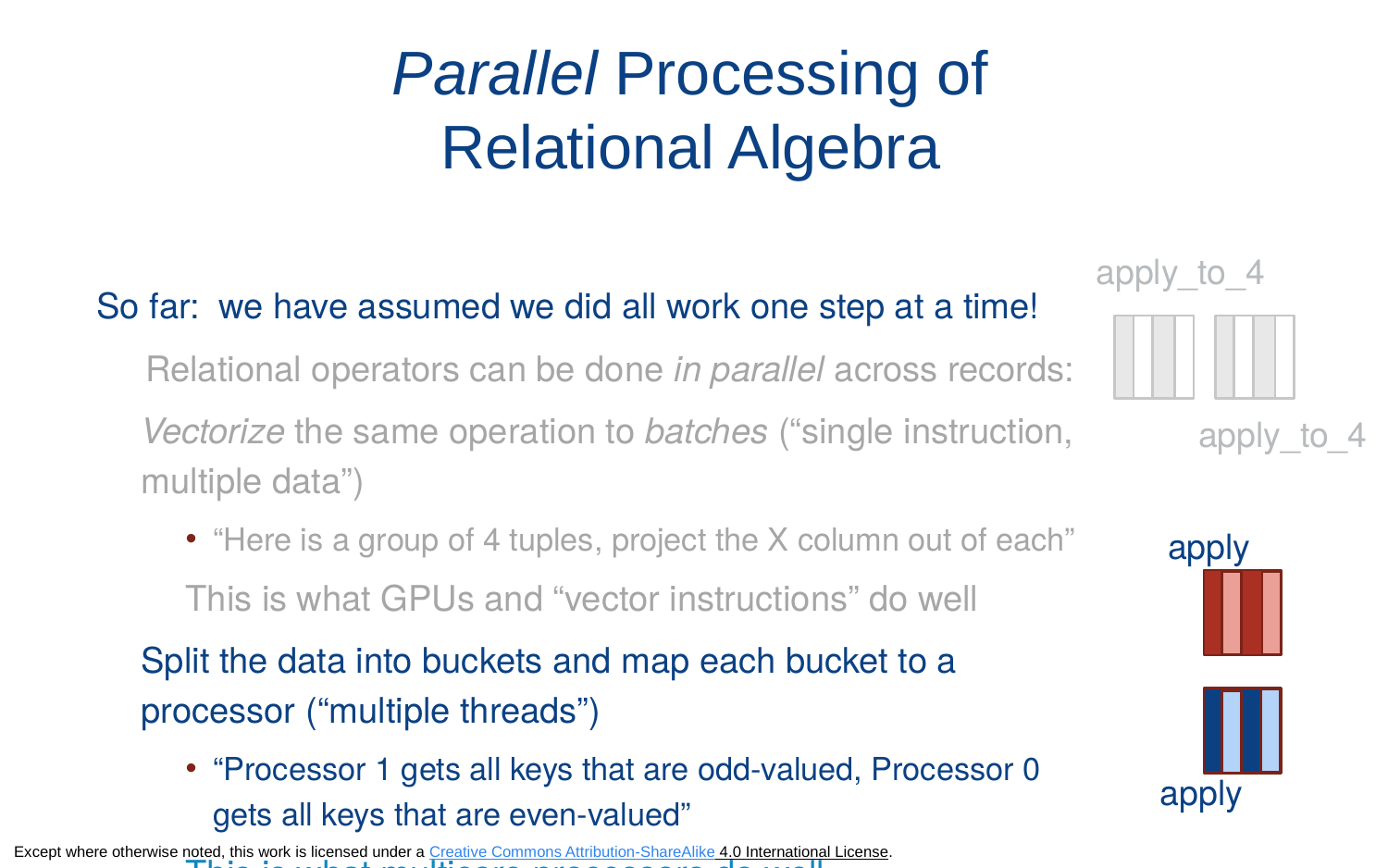

# Parallel Processing of Relational Algebra
apply_to_4
So far:  we have assumed we did all work one step at a time!
     Relational operators can be done in parallel across records:
Vectorize the same operation to batches (“single instruction, multiple data”)
“Here is a group of 4 tuples, project the X column out of each”
This is what GPUs and “vector instructions” do well
Split the data into buckets and map each bucket to a processor (“multiple threads”)
“Processor 1 gets all keys that are odd-valued, Processor 0 gets all keys that are even-valued”
This is what multicore processors do well

apply_to_4
apply

apply